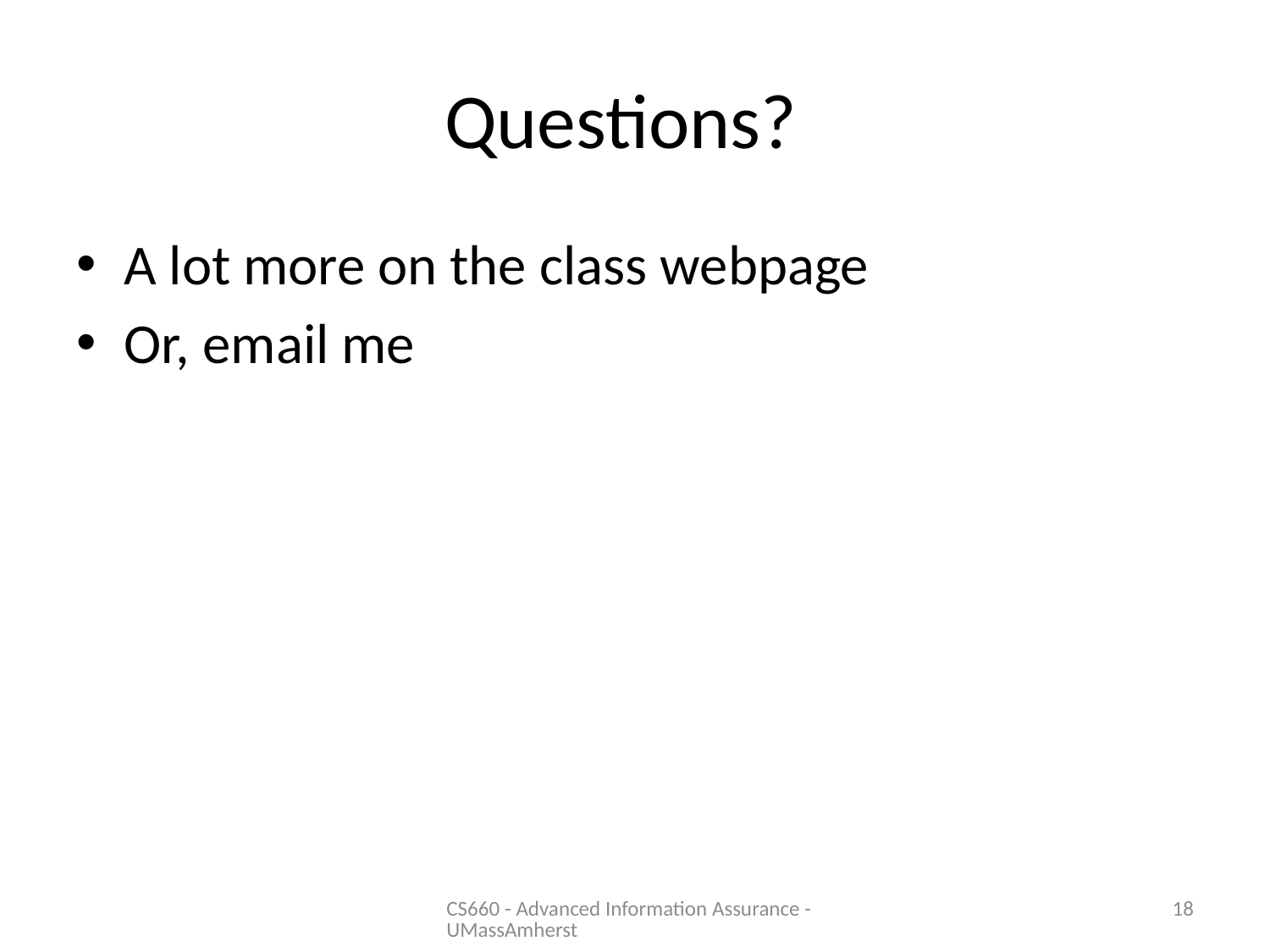

# Questions?
A lot more on the class webpage
Or, email me
CS660 - Advanced Information Assurance - UMassAmherst
18